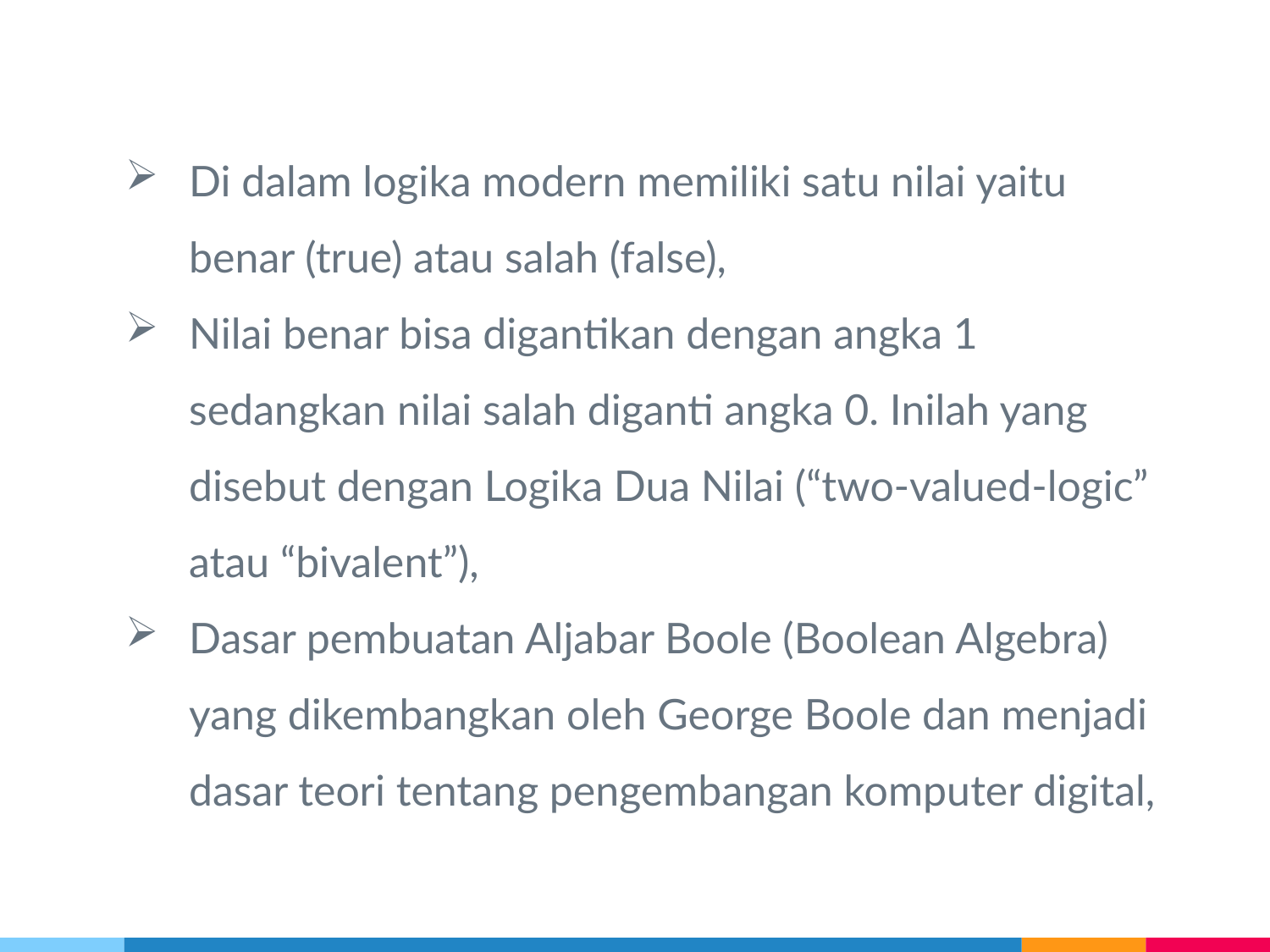

Di dalam logika modern memiliki satu nilai yaitu benar (true) atau salah (false),
Nilai benar bisa digantikan dengan angka 1 sedangkan nilai salah diganti angka 0. Inilah yang disebut dengan Logika Dua Nilai (“two-valued-logic” atau “bivalent”),
Dasar pembuatan Aljabar Boole (Boolean Algebra) yang dikembangkan oleh George Boole dan menjadi dasar teori tentang pengembangan komputer digital,